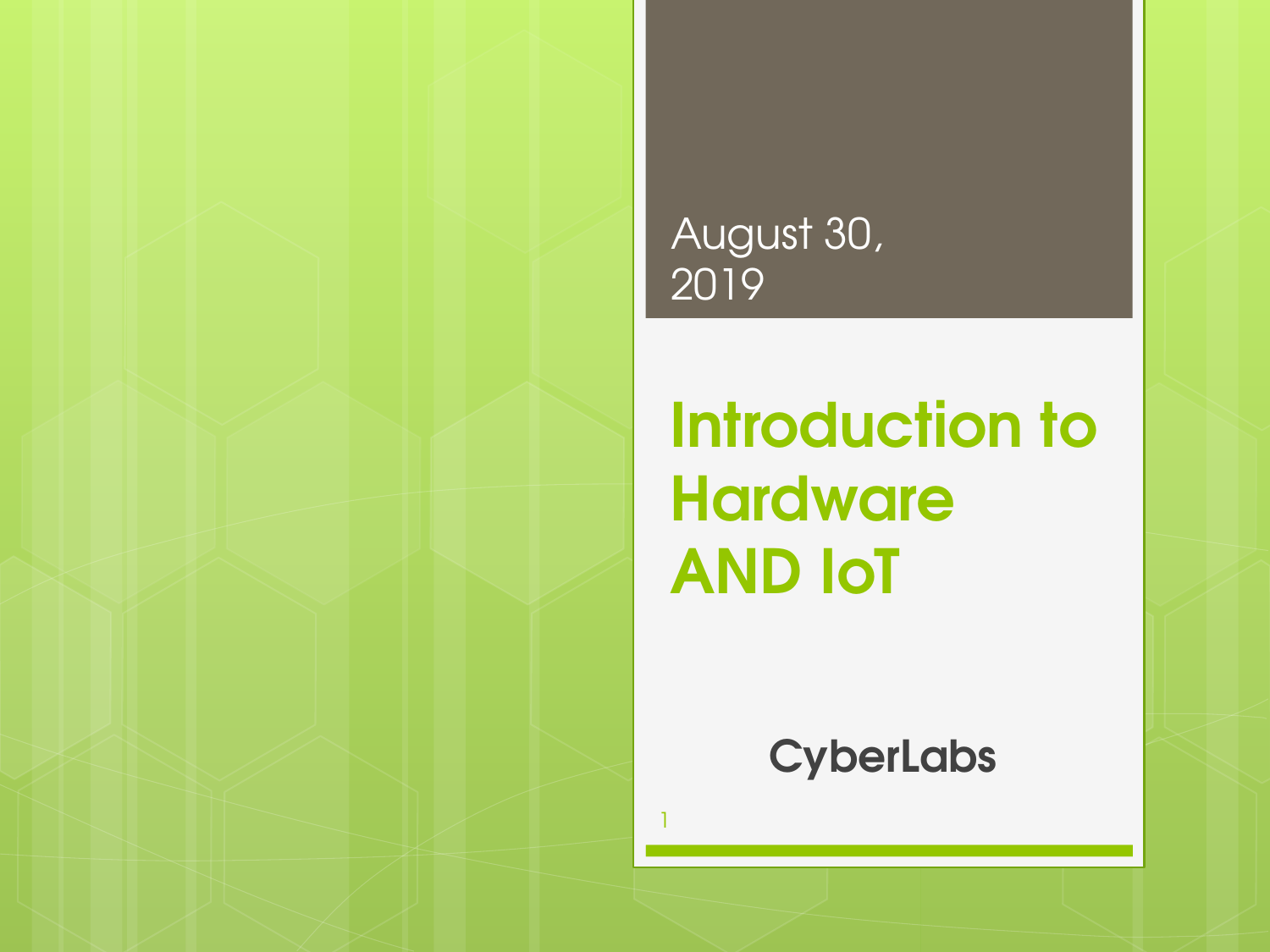

August 30, 2019
# Introduction to Hardware AND IoT

		CyberLabs
1